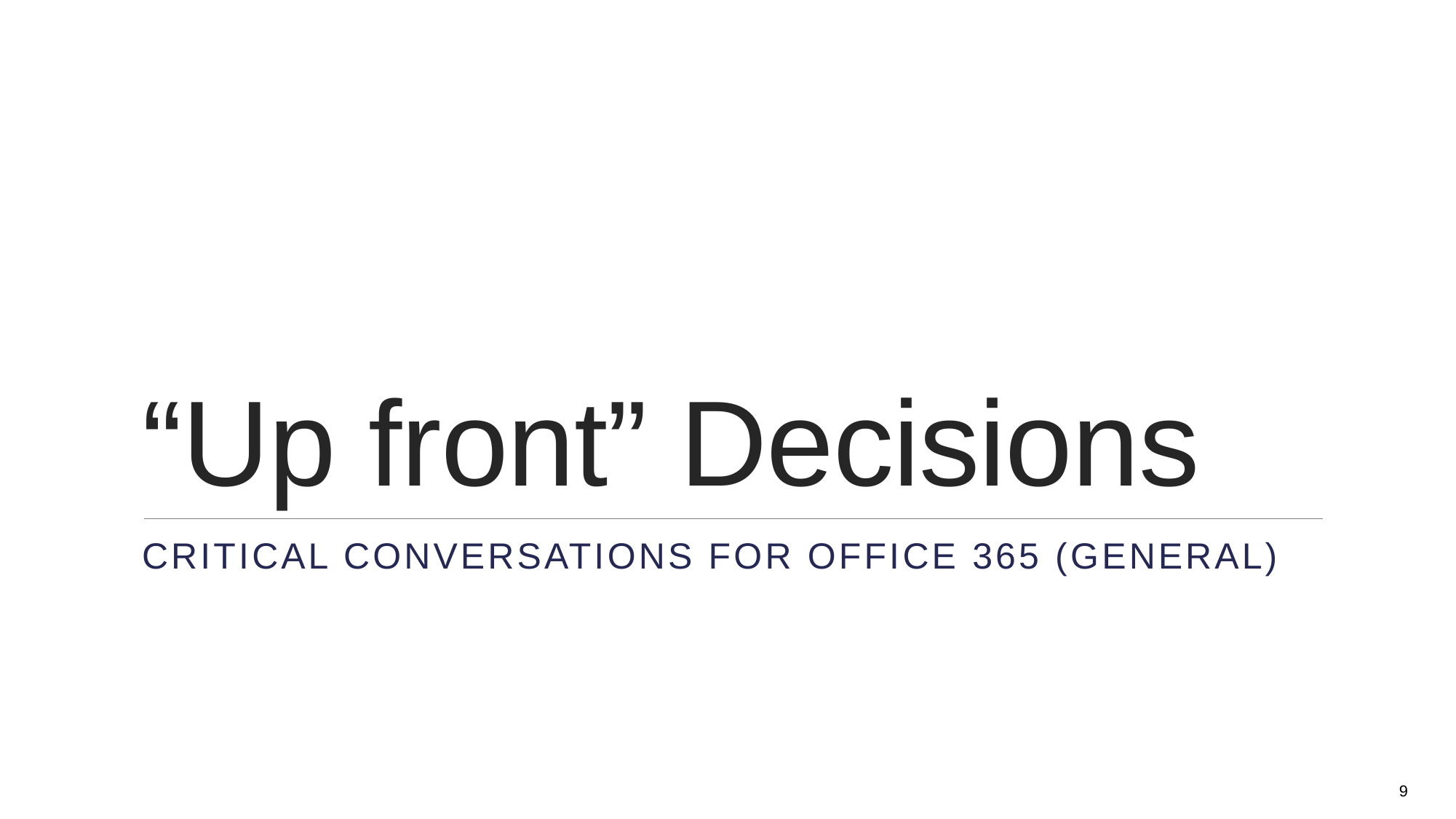

# “Up front” Decisions
Critical Conversations for Office 365 (General)
9